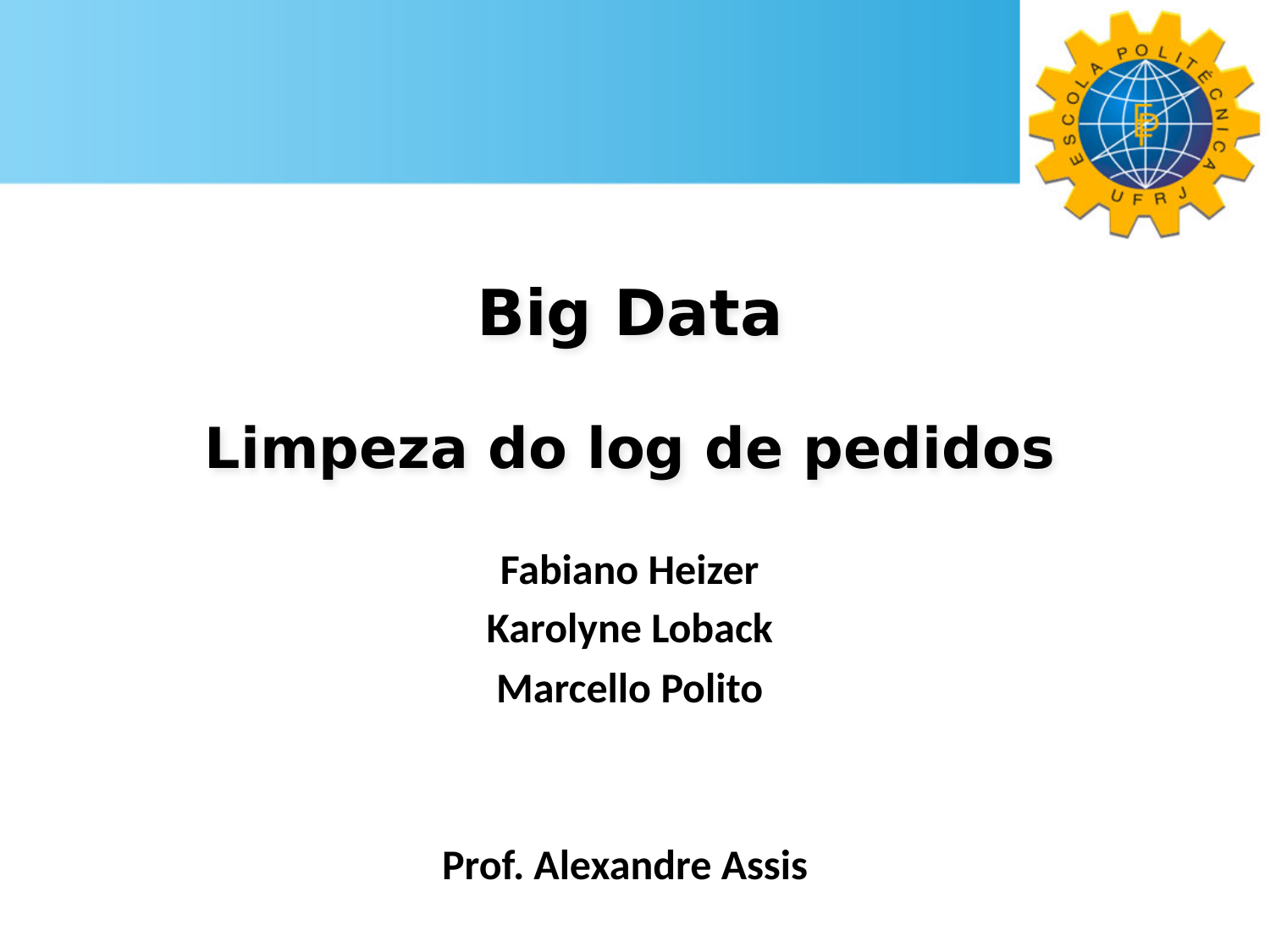

Big Data
Limpeza do log de pedidos

Fabiano Heizer
Karolyne Loback
Marcello Polito

Prof. Alexandre Assis